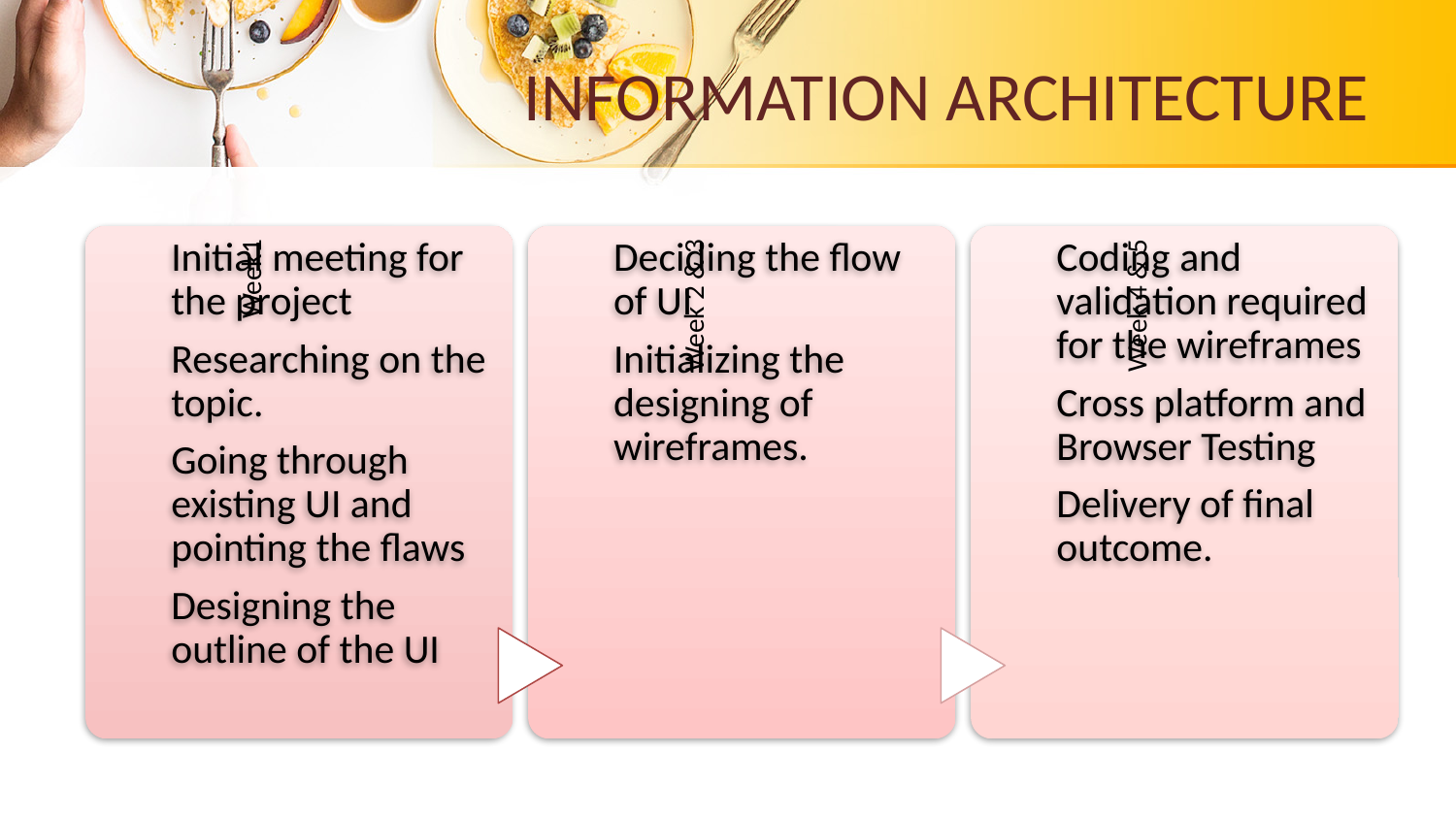

# INFORMATION ARCHITECTURE
Week1

Initial meeting for the project
Researching on the topic.
Going through existing UI and pointing the flaws
Designing the outline of the UI
Week 2 & 3
Deciding the flow of UI
Initializing the designing of wireframes.

Week 4 & 5
Coding and validation required for the wireframes
Cross platform and Browser Testing
Delivery of final outcome.